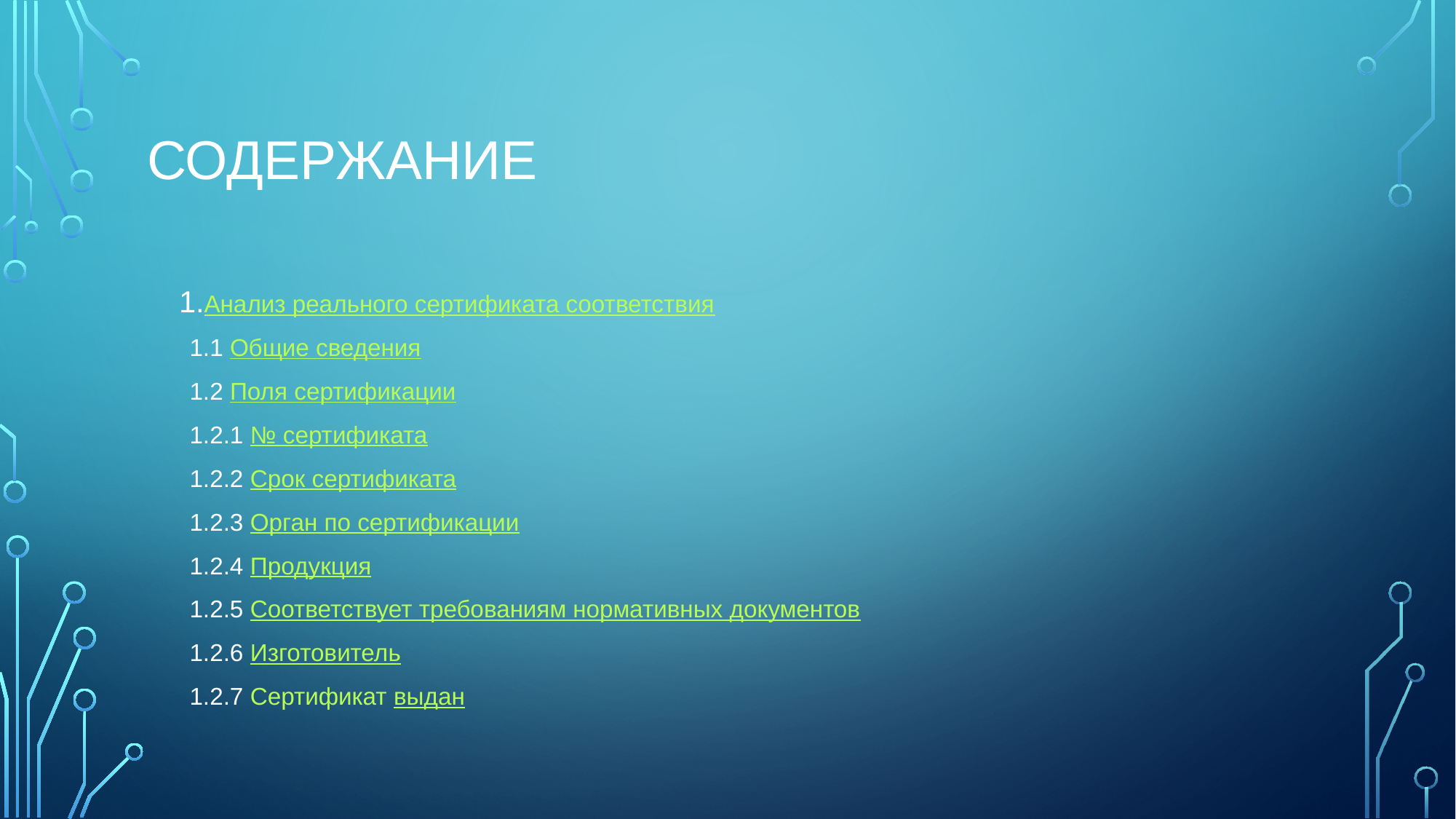

# СОДЕРЖАНИЕ
Анализ реального сертификата соответствия
1.1 Общие сведения
1.2 Поля сертификации
1.2.1 № сертификата
1.2.2 Срок сертификата
1.2.3 Орган по сертификации
1.2.4 Продукция
1.2.5 Соответствует требованиям нормативных документов
1.2.6 Изготовитель
1.2.7 Сертификат выдан